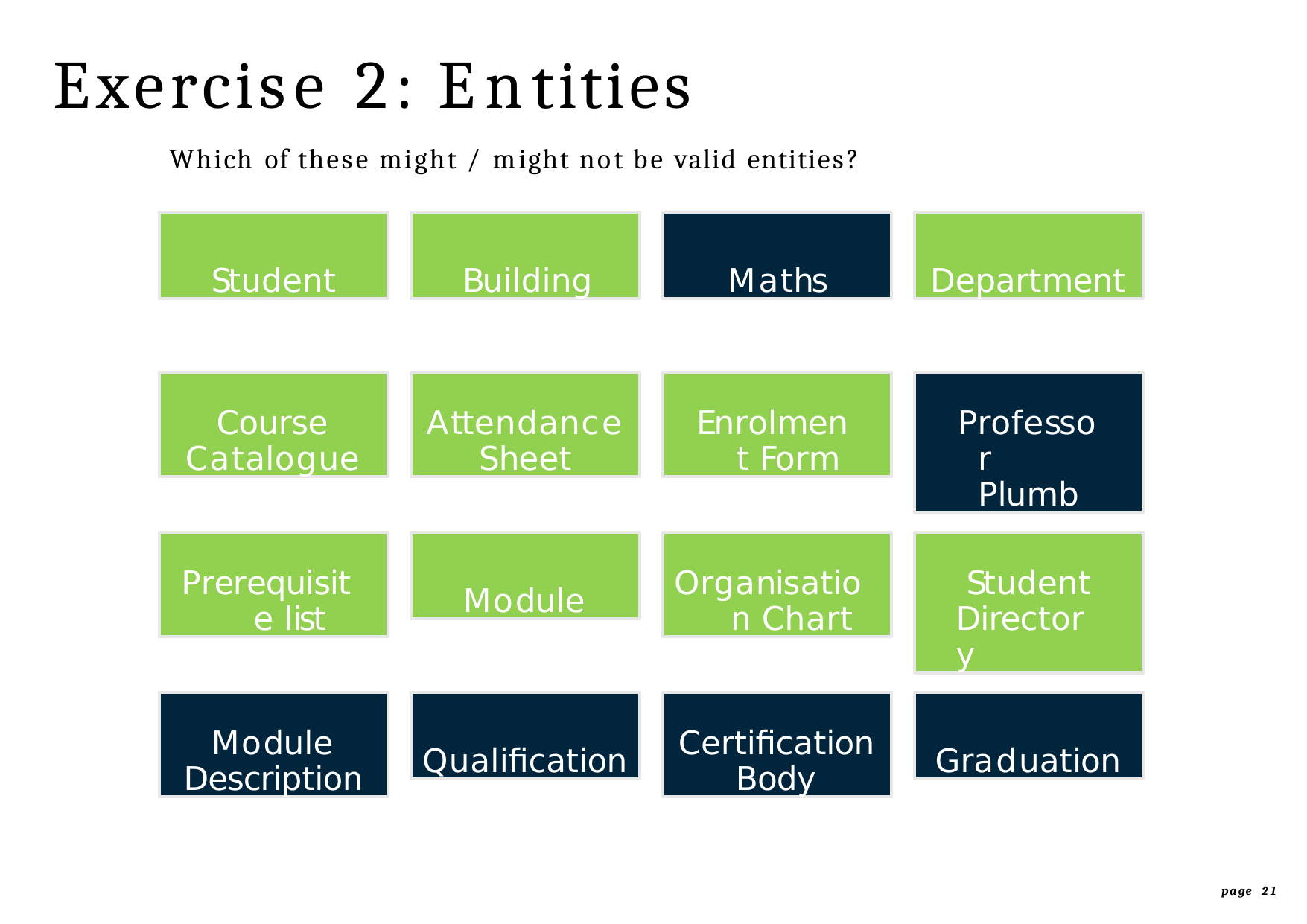

# Exercise 2: Entities
Which of these might / might not be valid entities?

Student

Building

Maths

Department

Course Catalogue

Attendance Sheet

Enrolment Form

Professor Plumb

Prerequisite list

Module

Organisation Chart

Student Directory

Module Description

Qualification

Certification Body

Graduation
page   21